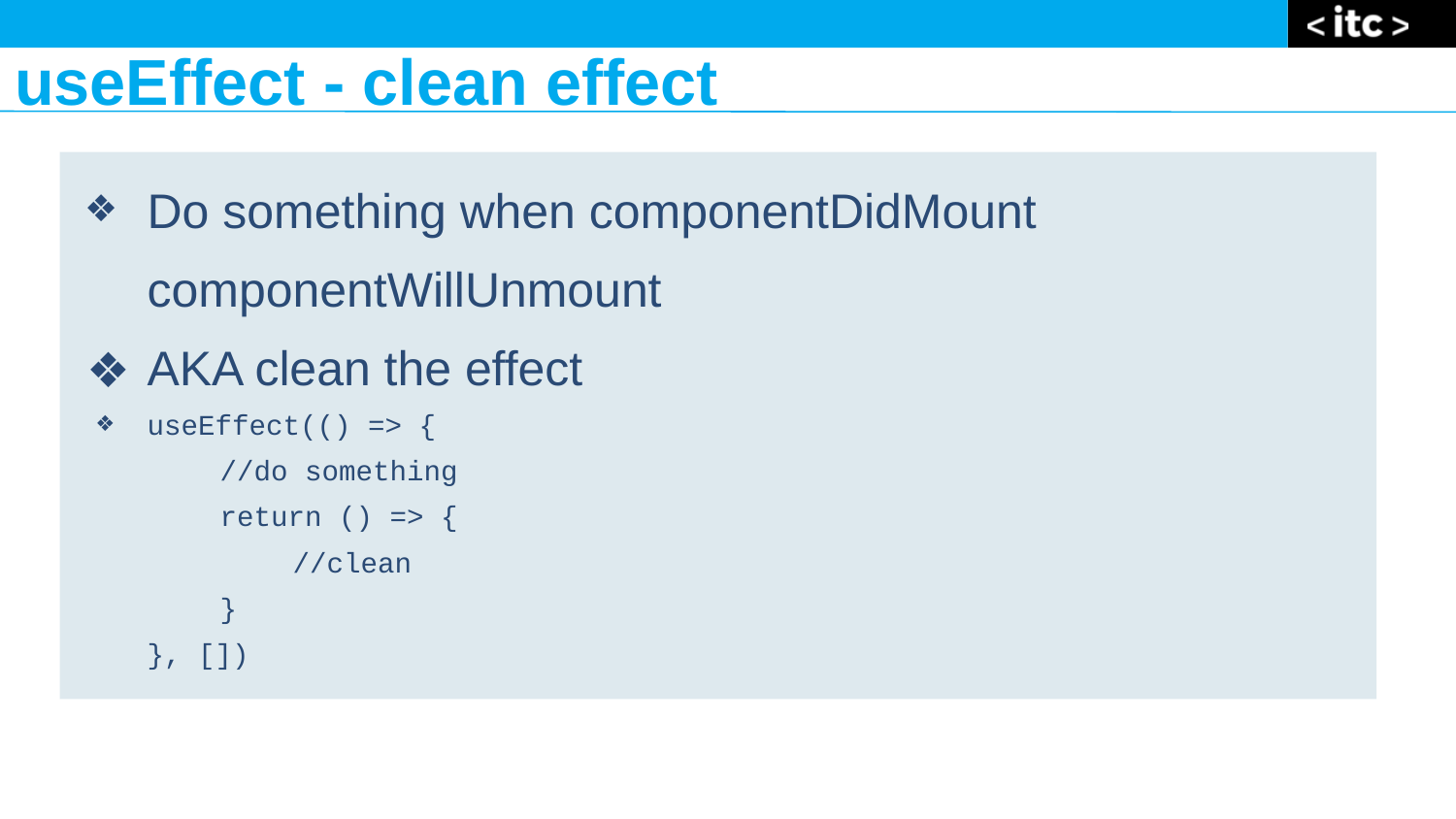

useEffect - clean effect
Do something when componentDidMount componentWillUnmount
AKA clean the effect
useEffect(() => {
//do something
return () => {
	//clean
}
}, [])